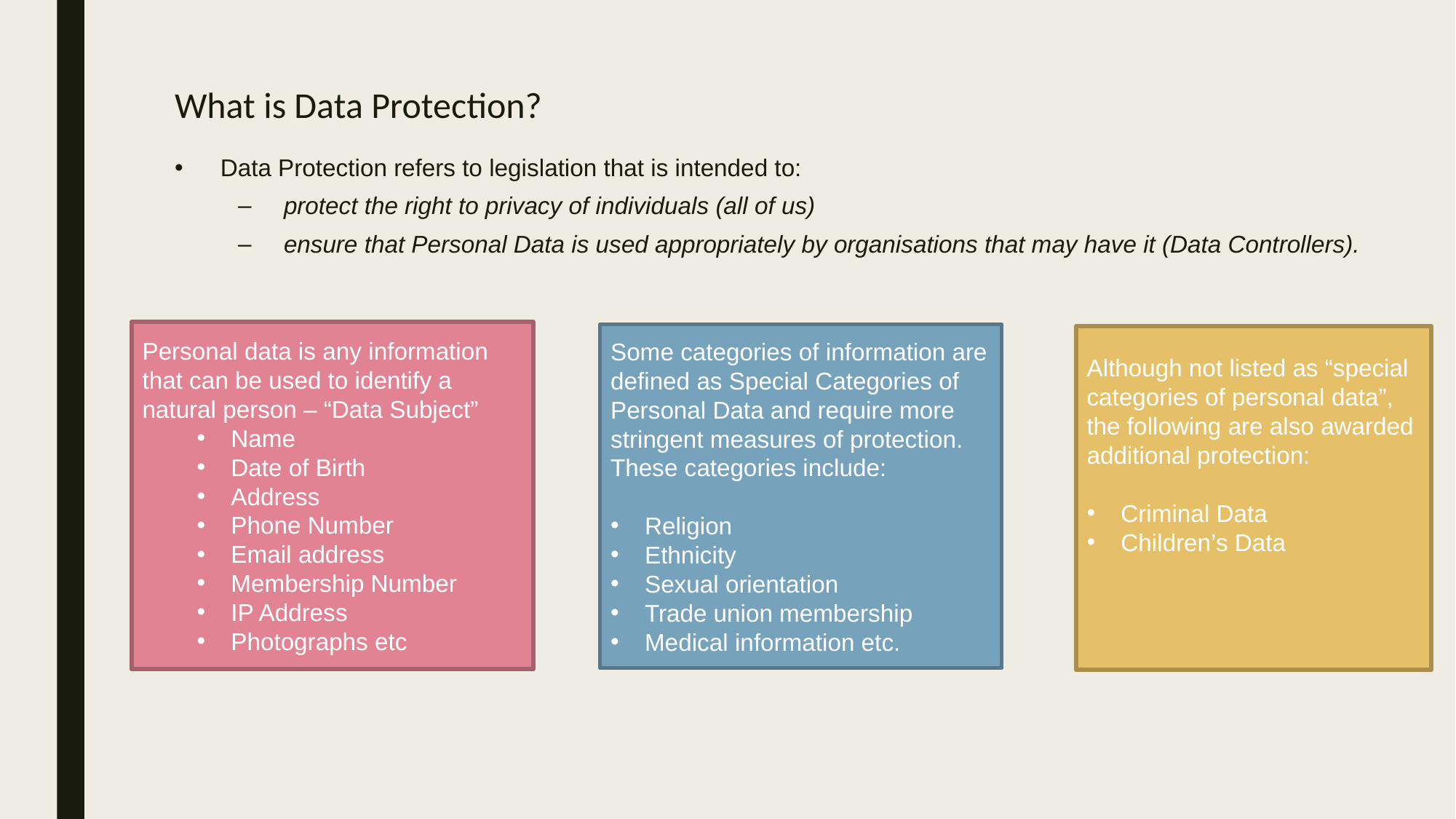

# What is Data Protection?
Data Protection refers to legislation that is intended to:
protect the right to privacy of individuals (all of us)
ensure that Personal Data is used appropriately by organisations that may have it (Data Controllers).

Personal data is any information that can be used to identify a natural person – “Data Subject”
Name
Date of Birth
Address
Phone Number
Email address
Membership Number
IP Address
Photographs etc

Some categories of information are defined as Special Categories of Personal Data and require more stringent measures of protection. These categories include:

Religion
Ethnicity
Sexual orientation
Trade union membership
Medical information etc.

Although not listed as “special categories of personal data”, the following are also awarded additional protection:

Criminal Data
Children’s Data